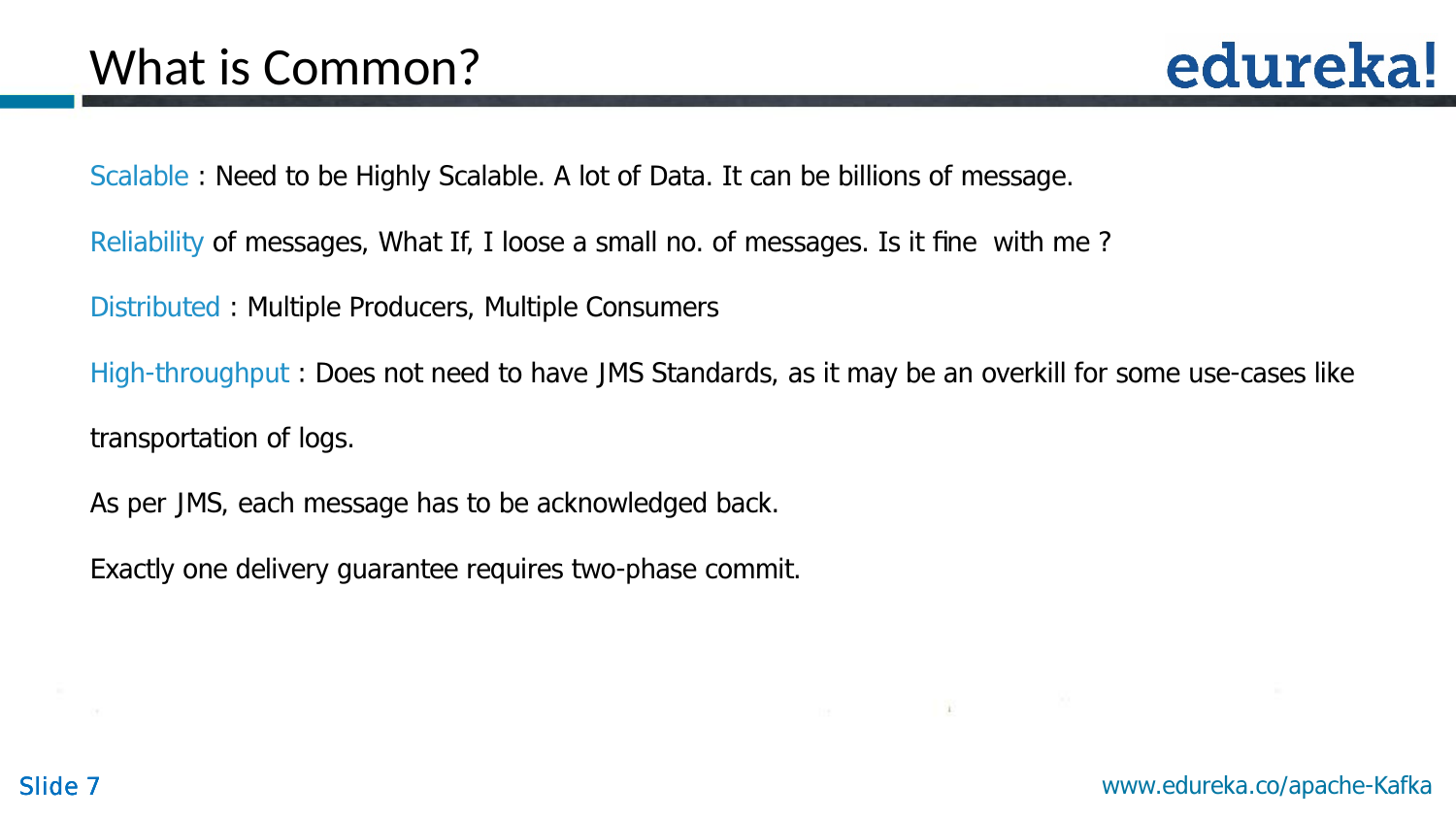

What is Common?
Scalable : Need to be Highly Scalable. A lot of Data. It can be billions of message.
Reliability of messages, What If, I loose a small no. of messages. Is it fine  with me ?
Distributed : Multiple Producers, Multiple Consumers
High-throughput : Does not need to have JMS Standards, as it may be an overkill for some use-cases like transportation of logs.
As per JMS, each message has to be acknowledged back.
Exactly one delivery guarantee requires two-phase commit.